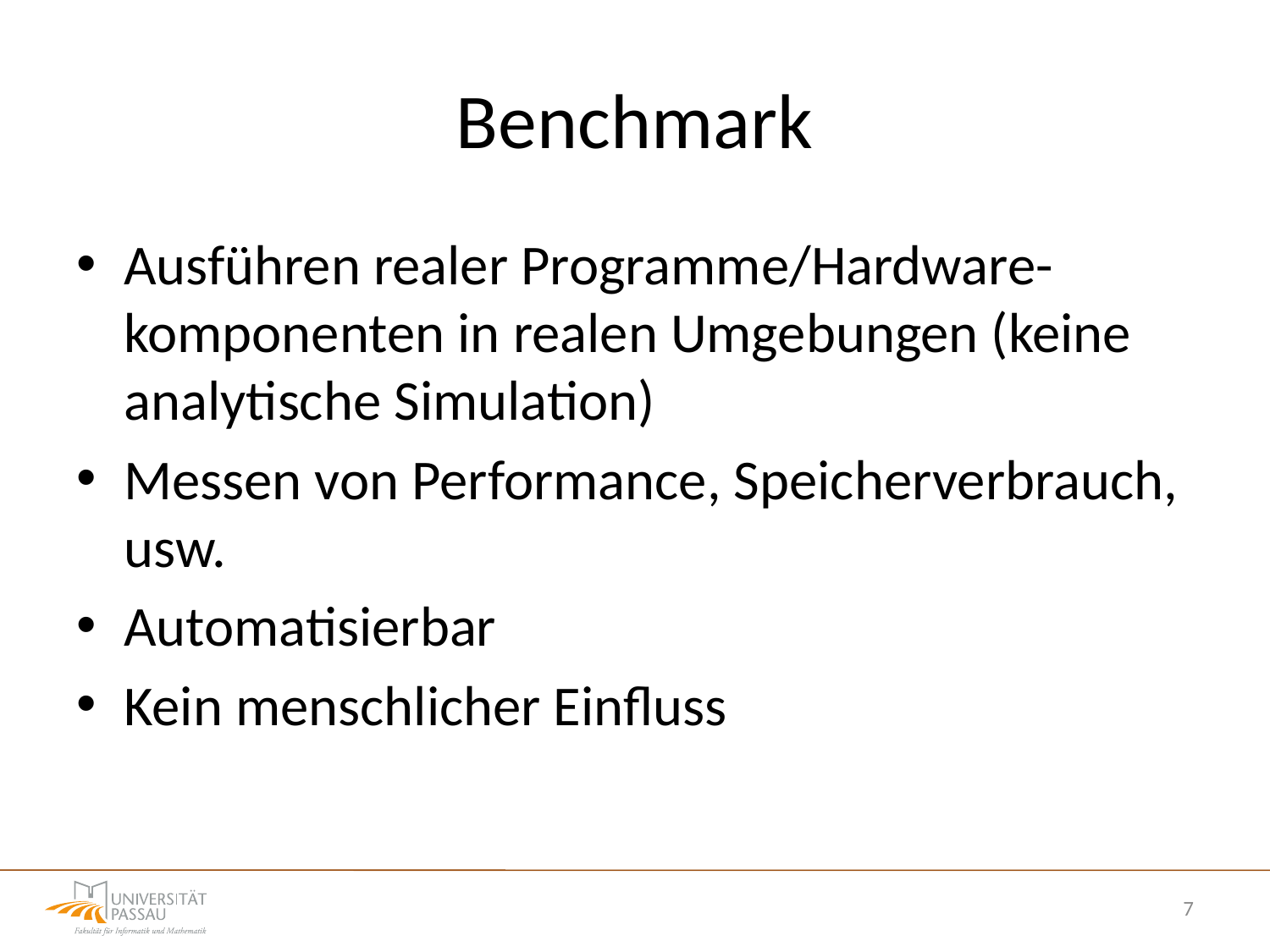

# Benchmark
Ausführen realer Programme/Hardware-komponenten in realen Umgebungen (keine analytische Simulation)
Messen von Performance, Speicherverbrauch, usw.
Automatisierbar
Kein menschlicher Einfluss
7